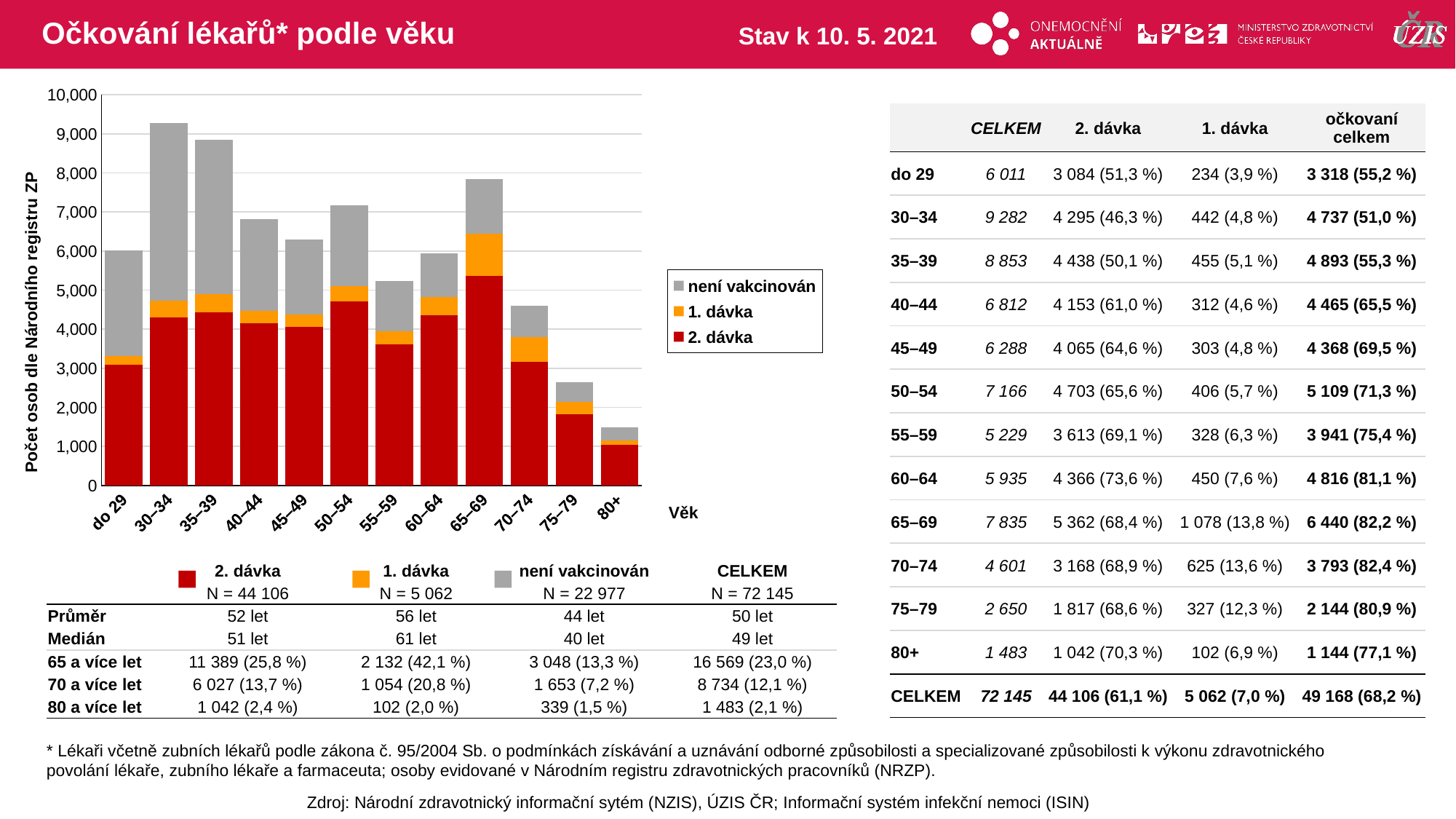

# Očkování lékařů* podle věku
Stav k 10. 5. 2021

### Chart

| Category | 2. dávka | 1. dávka | není vakcinován |
|---|---|---|---|
| do 29 | 3084.0 | 234.0 | 2693.0 |
| 30–34 | 4295.0 | 442.0 | 4545.0 |
| 35–39 | 4438.0 | 455.0 | 3960.0 |
| 40–44 | 4153.0 | 312.0 | 2347.0 |
| 45–49 | 4065.0 | 303.0 | 1920.0 |
| 50–54 | 4703.0 | 406.0 | 2057.0 |
| 55–59 | 3613.0 | 328.0 | 1288.0 |
| 60–64 | 4366.0 | 450.0 | 1119.0 |
| 65–69 | 5362.0 | 1078.0 | 1395.0 |
| 70–74 | 3168.0 | 625.0 | 808.0 |
| 75–79 | 1817.0 | 327.0 | 506.0 |
| 80+ | 1042.0 | 102.0 | 339.0 |
|  | CELKEM | 2. dávka | 1. dávka | očkovaní celkem |
| --- | --- | --- | --- | --- |
| do 29 | 6 011 | 3 084 (51,3 %) | 234 (3,9 %) | 3 318 (55,2 %) |
| 30–34 | 9 282 | 4 295 (46,3 %) | 442 (4,8 %) | 4 737 (51,0 %) |
| 35–39 | 8 853 | 4 438 (50,1 %) | 455 (5,1 %) | 4 893 (55,3 %) |
| 40–44 | 6 812 | 4 153 (61,0 %) | 312 (4,6 %) | 4 465 (65,5 %) |
| 45–49 | 6 288 | 4 065 (64,6 %) | 303 (4,8 %) | 4 368 (69,5 %) |
| 50–54 | 7 166 | 4 703 (65,6 %) | 406 (5,7 %) | 5 109 (71,3 %) |
| 55–59 | 5 229 | 3 613 (69,1 %) | 328 (6,3 %) | 3 941 (75,4 %) |
| 60–64 | 5 935 | 4 366 (73,6 %) | 450 (7,6 %) | 4 816 (81,1 %) |
| 65–69 | 7 835 | 5 362 (68,4 %) | 1 078 (13,8 %) | 6 440 (82,2 %) |
| 70–74 | 4 601 | 3 168 (68,9 %) | 625 (13,6 %) | 3 793 (82,4 %) |
| 75–79 | 2 650 | 1 817 (68,6 %) | 327 (12,3 %) | 2 144 (80,9 %) |
| 80+ | 1 483 | 1 042 (70,3 %) | 102 (6,9 %) | 1 144 (77,1 %) |
| CELKEM | 72 145 | 44 106 (61,1 %) | 5 062 (7,0 %) | 49 168 (68,2 %) |
Počet osob dle Národního registru ZP
Věk
|  | 2. dávka | 1. dávka | není vakcinován | CELKEM |
| --- | --- | --- | --- | --- |
|  | N = 44 106 | N = 5 062 | N = 22 977 | N = 72 145 |
| Průměr | 52 let | 56 let | 44 let | 50 let |
| Medián | 51 let | 61 let | 40 let | 49 let |
| 65 a více let | 11 389 (25,8 %) | 2 132 (42,1 %) | 3 048 (13,3 %) | 16 569 (23,0 %) |
| 70 a více let | 6 027 (13,7 %) | 1 054 (20,8 %) | 1 653 (7,2 %) | 8 734 (12,1 %) |
| 80 a více let | 1 042 (2,4 %) | 102 (2,0 %) | 339 (1,5 %) | 1 483 (2,1 %) |

* Lékaři včetně zubních lékařů podle zákona č. 95/2004 Sb. o podmínkách získávání a uznávání odborné způsobilosti a specializované způsobilosti k výkonu zdravotnického povolání lékaře, zubního lékaře a farmaceuta; osoby evidované v Národním registru zdravotnických pracovníků (NRZP).
Zdroj: Národní zdravotnický informační sytém (NZIS), ÚZIS ČR; Informační systém infekční nemoci (ISIN)